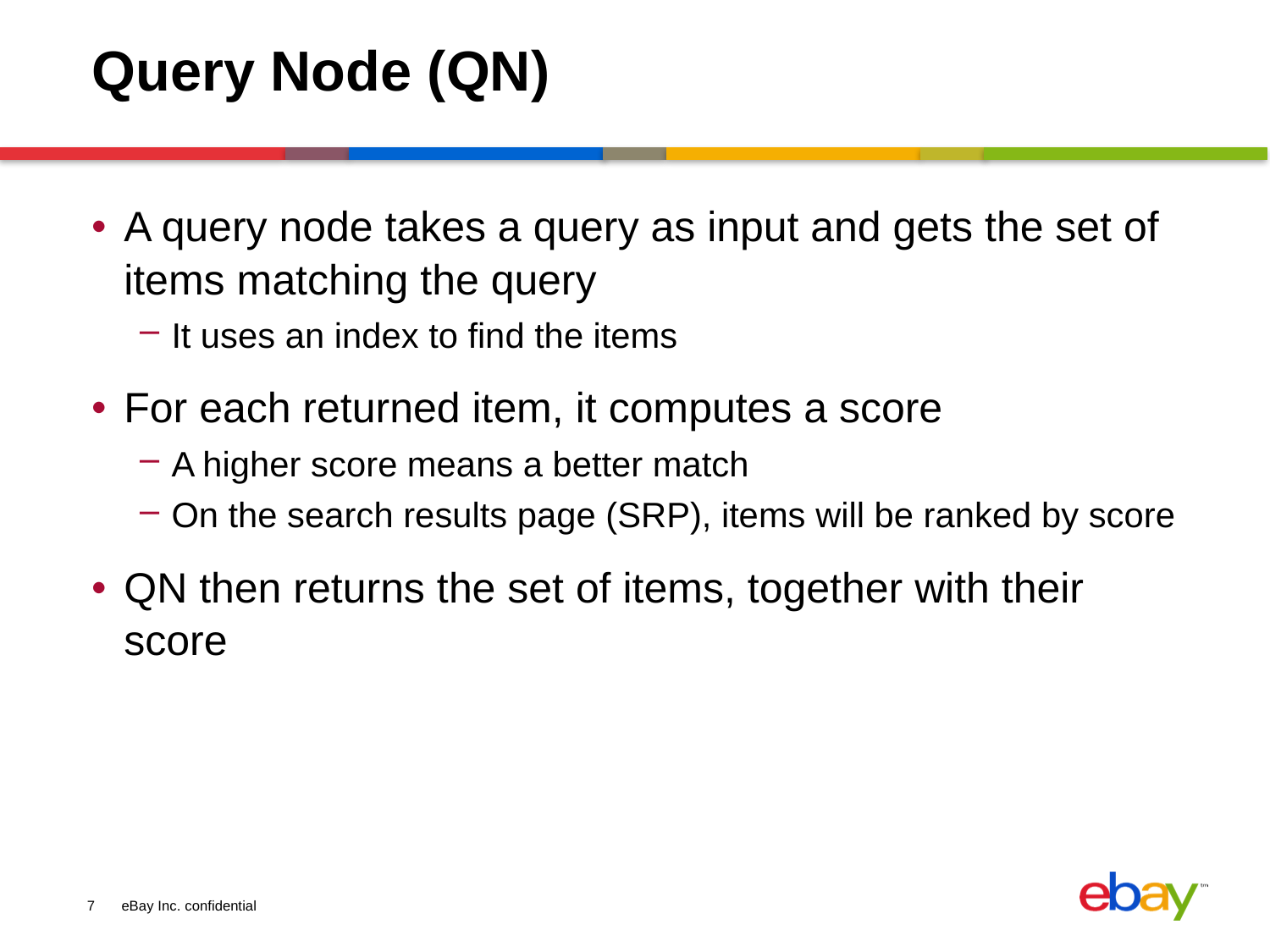

# Query Node (QN)
A query node takes a query as input and gets the set of items matching the query
It uses an index to find the items
For each returned item, it computes a score
A higher score means a better match
On the search results page (SRP), items will be ranked by score
QN then returns the set of items, together with their score

7